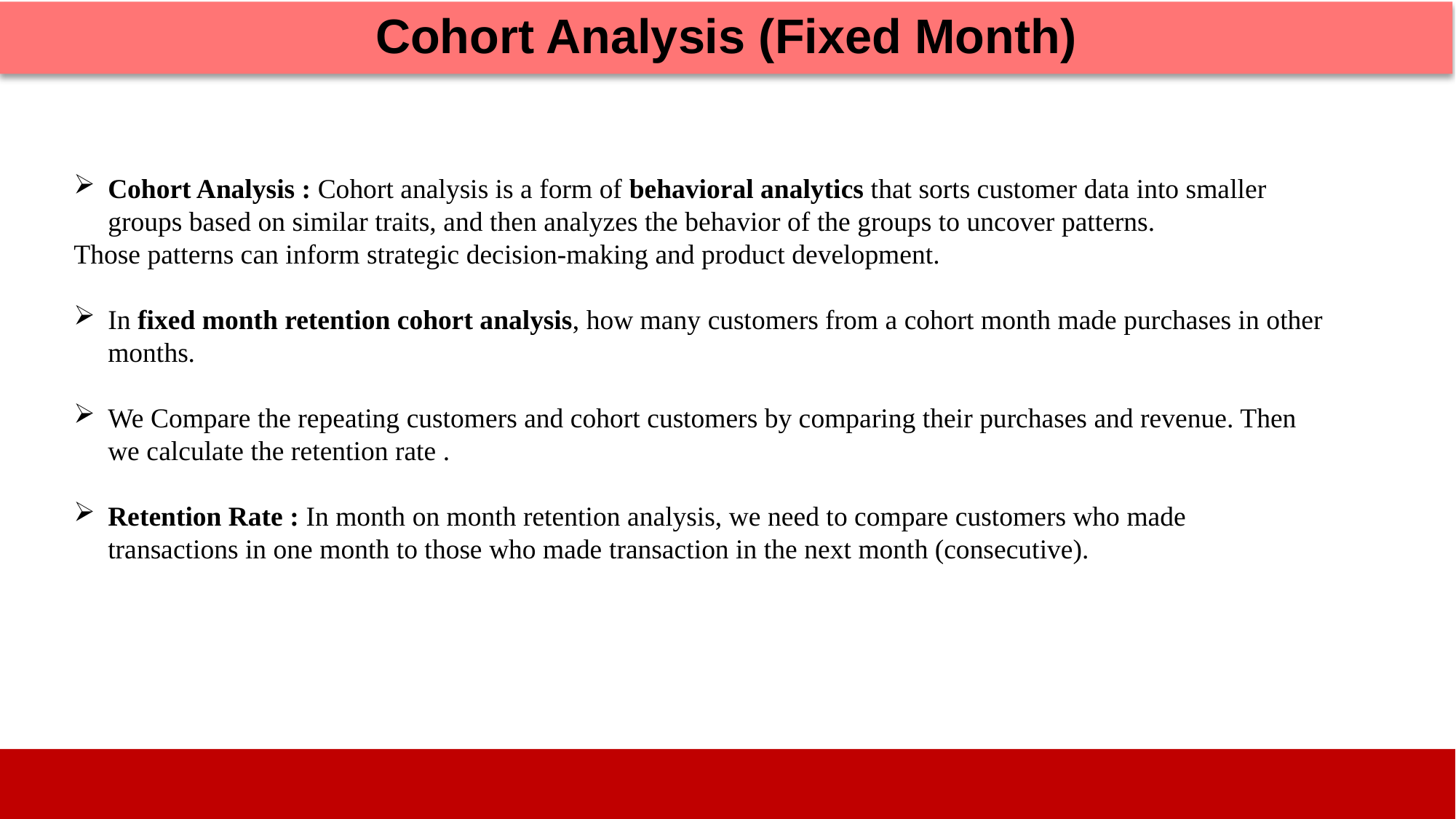

Cohort Analysis (Fixed Month)
Cohort Analysis : Cohort analysis is a form of behavioral analytics that sorts customer data into smaller groups based on similar traits, and then analyzes the behavior of the groups to uncover patterns.
Those patterns can inform strategic decision-making and product development.

In fixed month retention cohort analysis, how many customers from a cohort month made purchases in other months.

We Compare the repeating customers and cohort customers by comparing their purchases and revenue. Then we calculate the retention rate .

Retention Rate : In month on month retention analysis, we need to compare customers who made transactions in one month to those who made transaction in the next month (consecutive).

Image source: icons8`